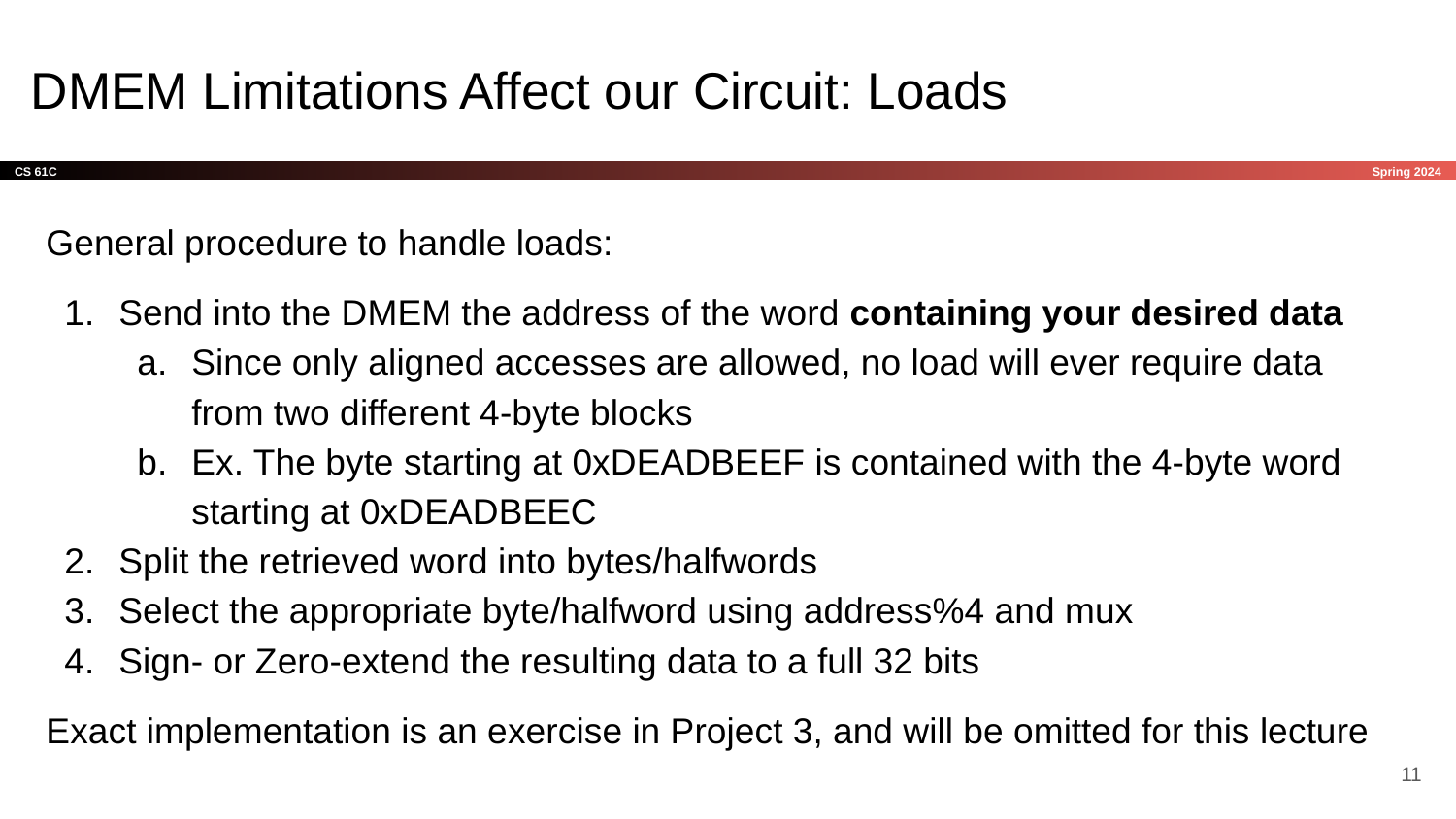

# DMEM Limitations Affect our Circuit: Loads
General procedure to handle loads:
Send into the DMEM the address of the word containing your desired data
Since only aligned accesses are allowed, no load will ever require data from two different 4-byte blocks
Ex. The byte starting at 0xDEADBEEF is contained with the 4-byte word starting at 0xDEADBEEC
Split the retrieved word into bytes/halfwords
Select the appropriate byte/halfword using address%4 and mux
Sign- or Zero-extend the resulting data to a full 32 bits
Exact implementation is an exercise in Project 3, and will be omitted for this lecture
11